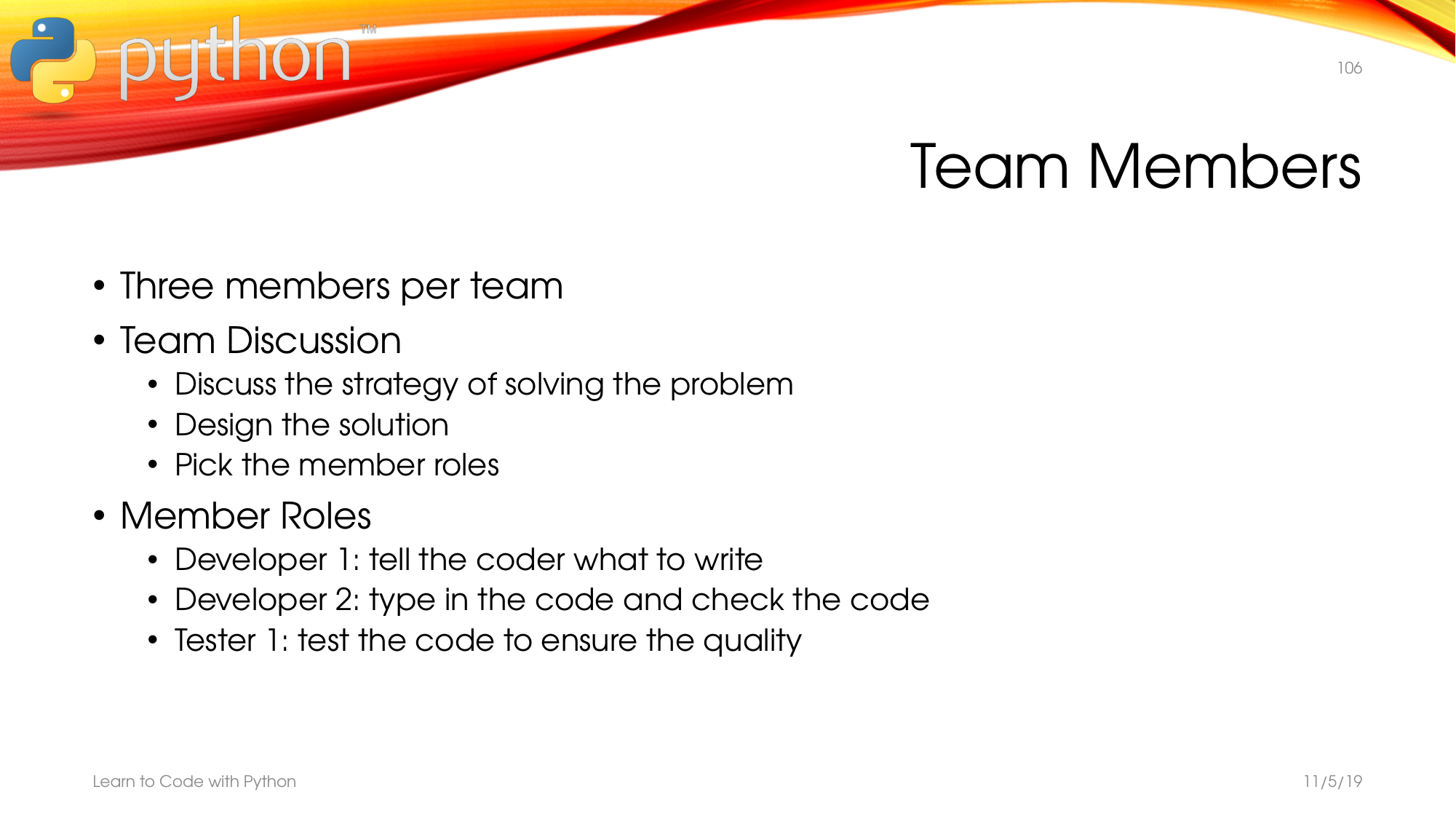

106
# Team Members
Three members per team
Team Discussion
Discuss the strategy of solving the problem
Design the solution
Pick the member roles
Member Roles
Developer 1: tell the coder what to write
Developer 2: type in the code and check the code
Tester 1: test the code to ensure the quality

Learn to Code with Python
11/5/19